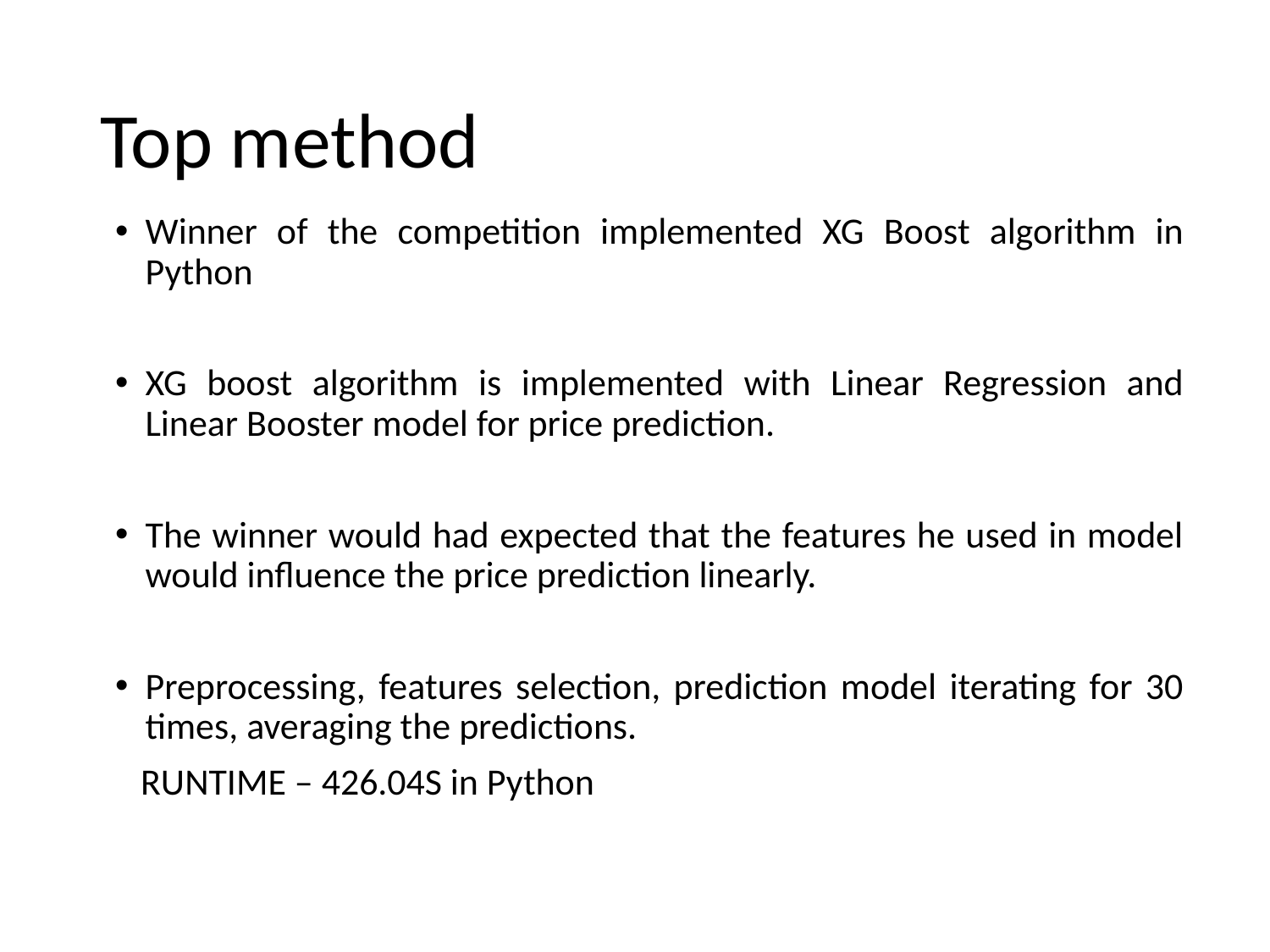

# Top method
Winner of the competition implemented XG Boost algorithm in Python

XG boost algorithm is implemented with Linear Regression and Linear Booster model for price prediction.

The winner would had expected that the features he used in model would influence the price prediction linearly.

Preprocessing, features selection, prediction model iterating for 30 times, averaging the predictions.
   RUNTIME – 426.04S in Python